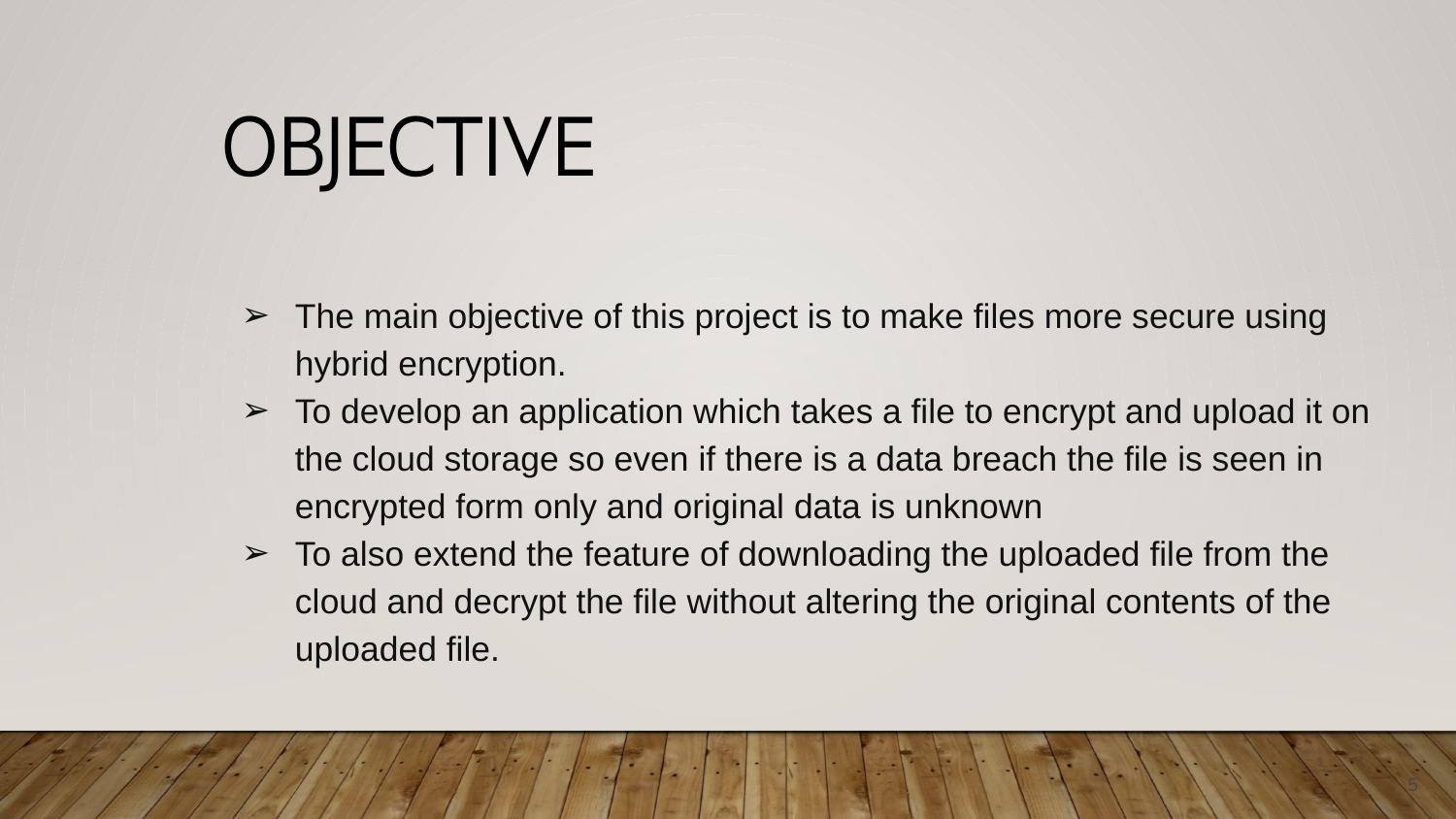

# Objective
The main objective of this project is to make files more secure using hybrid encryption.
To develop an application which takes a file to encrypt and upload it on the cloud storage so even if there is a data breach the file is seen in encrypted form only and original data is unknown
To also extend the feature of downloading the uploaded file from the cloud and decrypt the file without altering the original contents of the uploaded file.

5